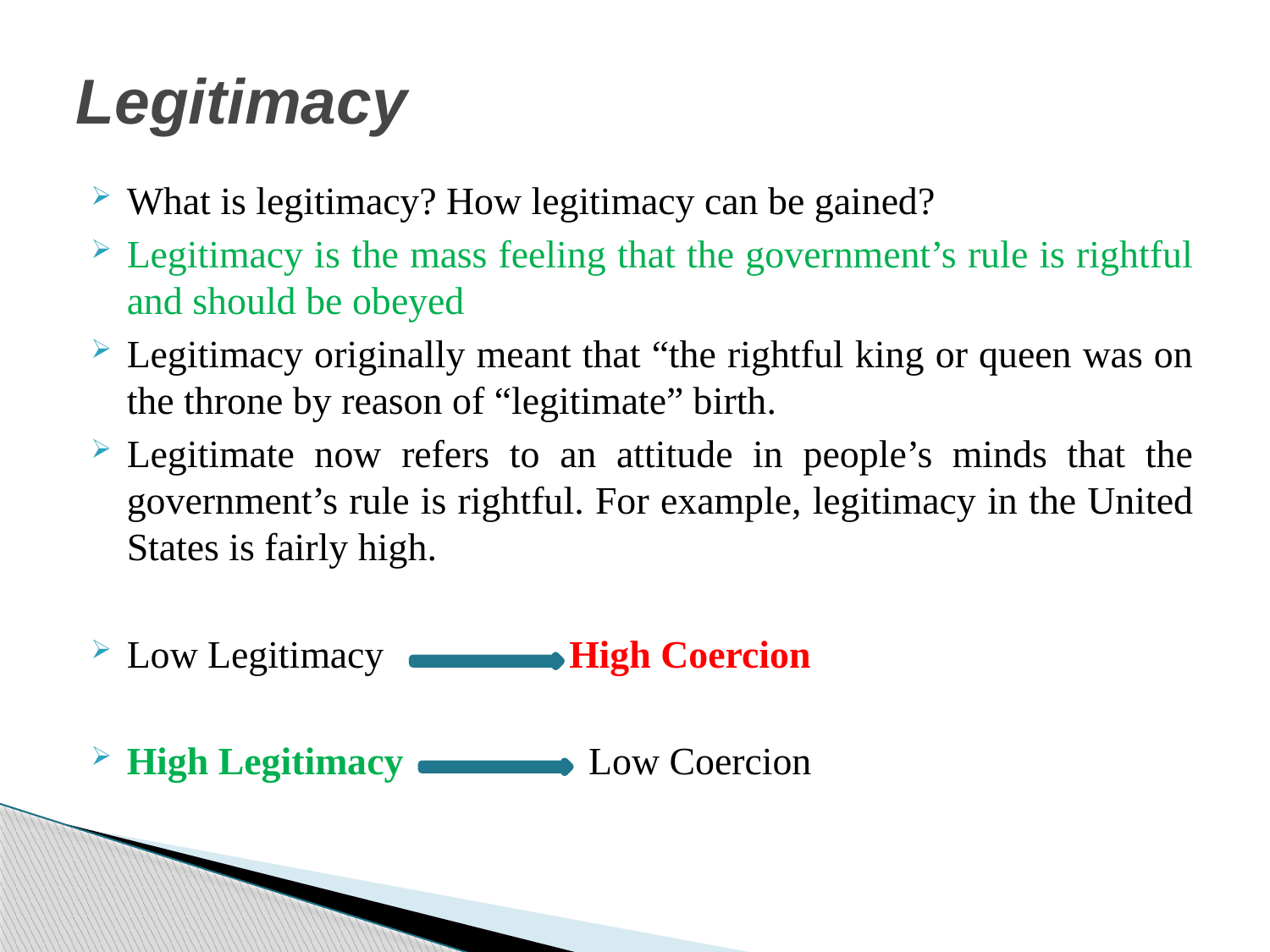

# Legitimacy
What is legitimacy? How legitimacy can be gained?
Legitimacy is the mass feeling that the government’s rule is rightful and should be obeyed
Legitimacy originally meant that “the rightful king or queen was on the throne by reason of “legitimate” birth.
Legitimate now refers to an attitude in people’s minds that the government’s rule is rightful. For example, legitimacy in the United States is fairly high.

Low Legitimacy                   High Coercion

High Legitimacy                   Low Coercion